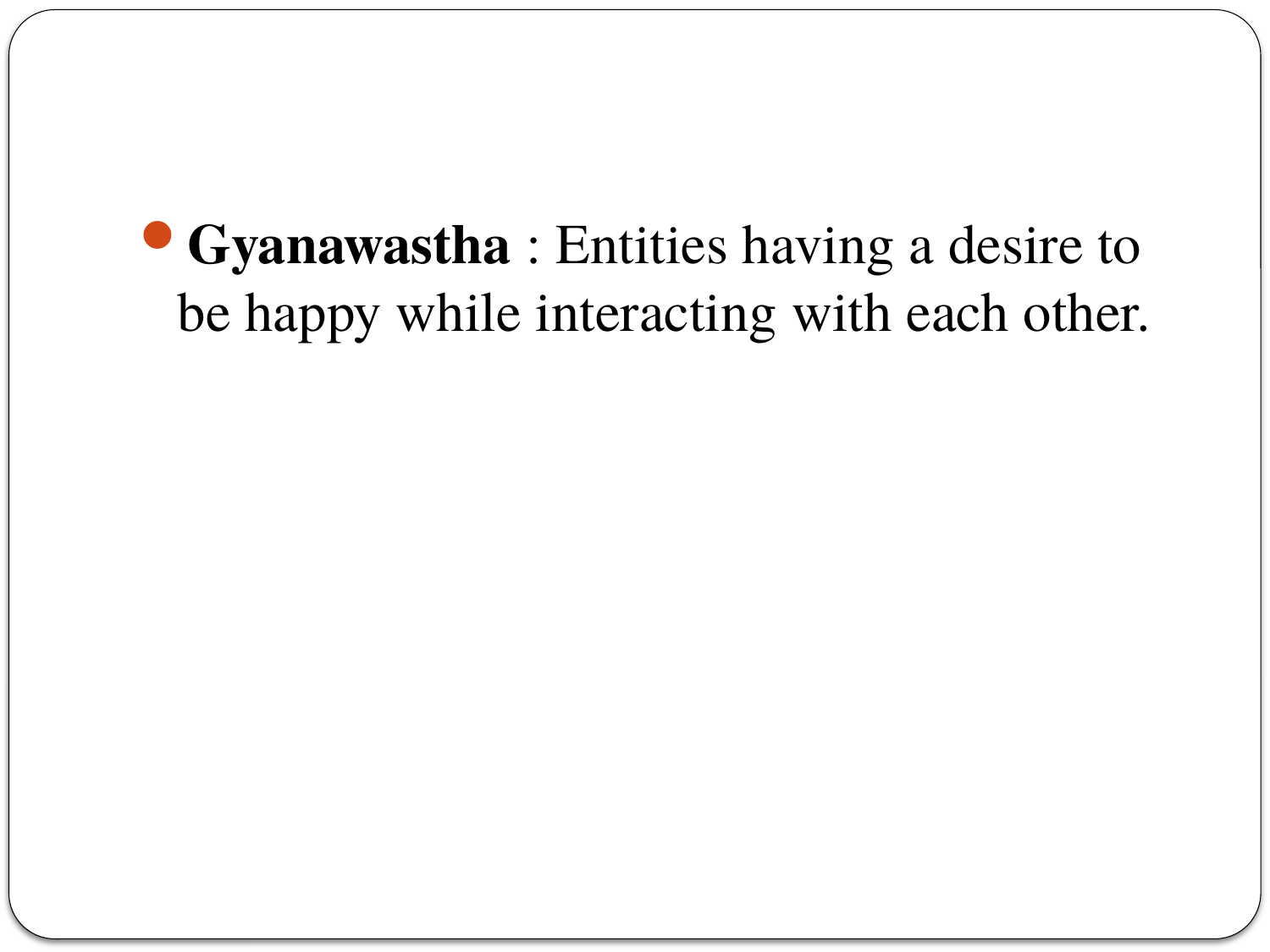

#
Gyanawastha : Entities having a desire to be happy while interacting with each other.